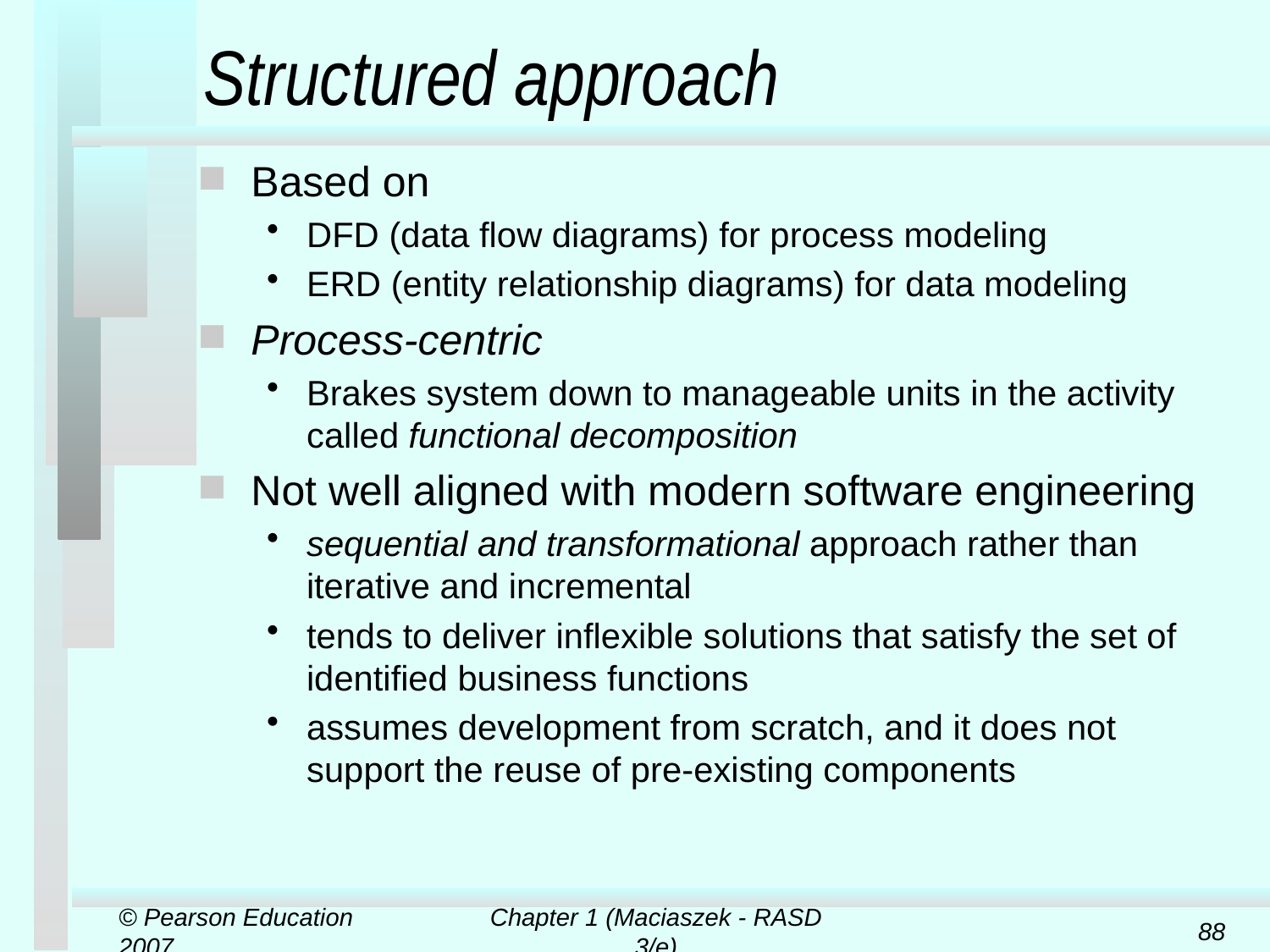

# Structured approach
Based on
DFD (data flow diagrams) for process modeling
ERD (entity relationship diagrams) for data modeling
Process-centric
Brakes system down to manageable units in the activity called functional decomposition
Not well aligned with modern software engineering
sequential and transformational approach rather than iterative and incremental
tends to deliver inflexible solutions that satisfy the set of identified business functions
assumes development from scratch, and it does not support the reuse of pre-existing components
© Pearson Education 2007
Chapter 1 (Maciaszek - RASD 3/e)
88